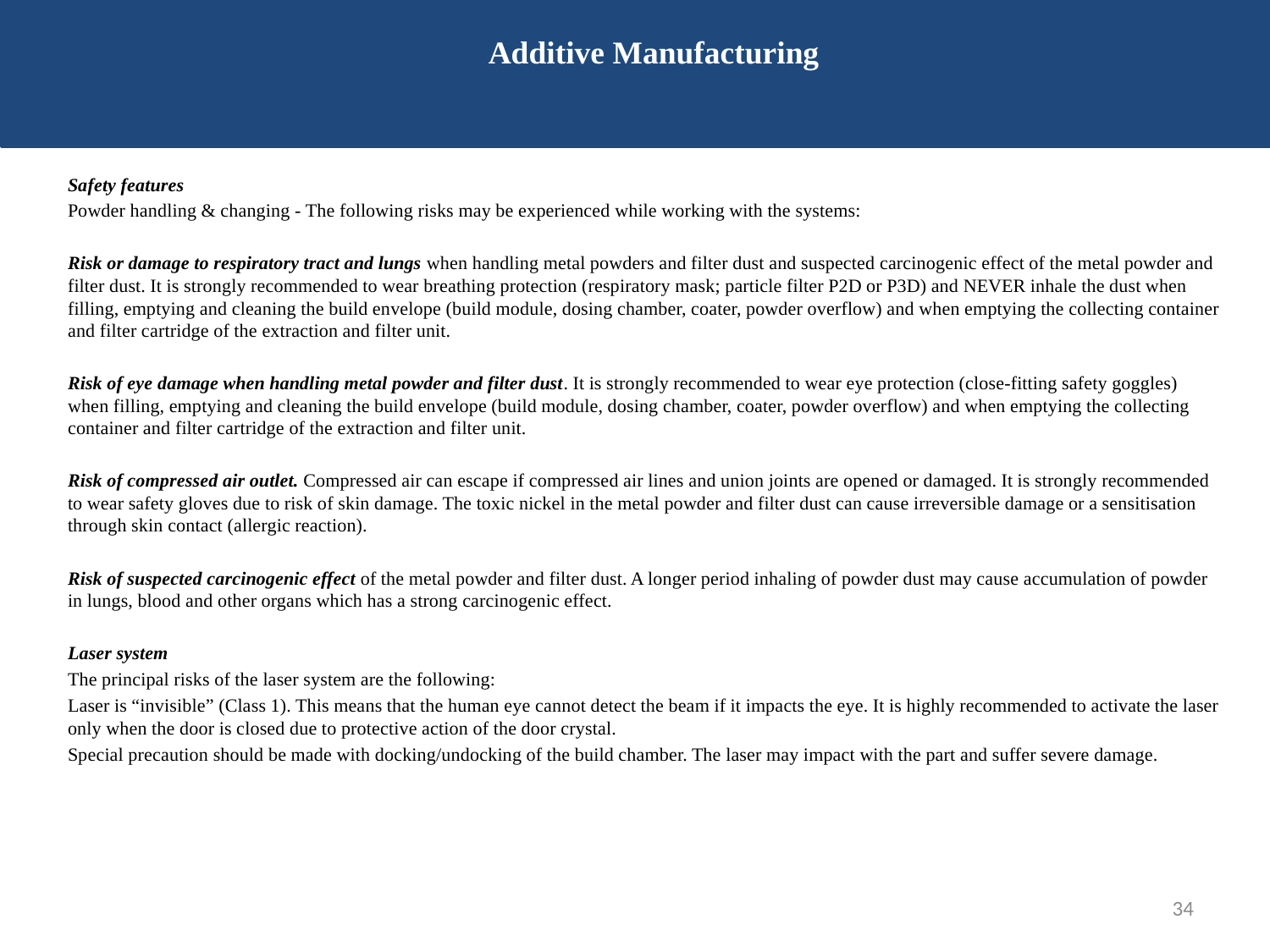

Additive Manufacturing
Safety features
Powder handling & changing - The following risks may be experienced while working with the systems:

Risk or damage to respiratory tract and lungs when handling metal powders and filter dust and suspected carcinogenic effect of the metal powder and filter dust. It is strongly recommended to wear breathing protection (respiratory mask; particle filter P2D or P3D) and NEVER inhale the dust when filling, emptying and cleaning the build envelope (build module, dosing chamber, coater, powder overflow) and when emptying the collecting container and filter cartridge of the extraction and filter unit.

Risk of eye damage when handling metal powder and filter dust. It is strongly recommended to wear eye protection (close-fitting safety goggles) when filling, emptying and cleaning the build envelope (build module, dosing chamber, coater, powder overflow) and when emptying the collecting container and filter cartridge of the extraction and filter unit.

Risk of compressed air outlet. Compressed air can escape if compressed air lines and union joints are opened or damaged. It is strongly recommended to wear safety gloves due to risk of skin damage. The toxic nickel in the metal powder and filter dust can cause irreversible damage or a sensitisation through skin contact (allergic reaction).

Risk of suspected carcinogenic effect of the metal powder and filter dust. A longer period inhaling of powder dust may cause accumulation of powder in lungs, blood and other organs which has a strong carcinogenic effect.

Laser system
The principal risks of the laser system are the following:
Laser is “invisible” (Class 1). This means that the human eye cannot detect the beam if it impacts the eye. It is highly recommended to activate the laser only when the door is closed due to protective action of the door crystal.
Special precaution should be made with docking/undocking of the build chamber. The laser may impact with the part and suffer severe damage.

34